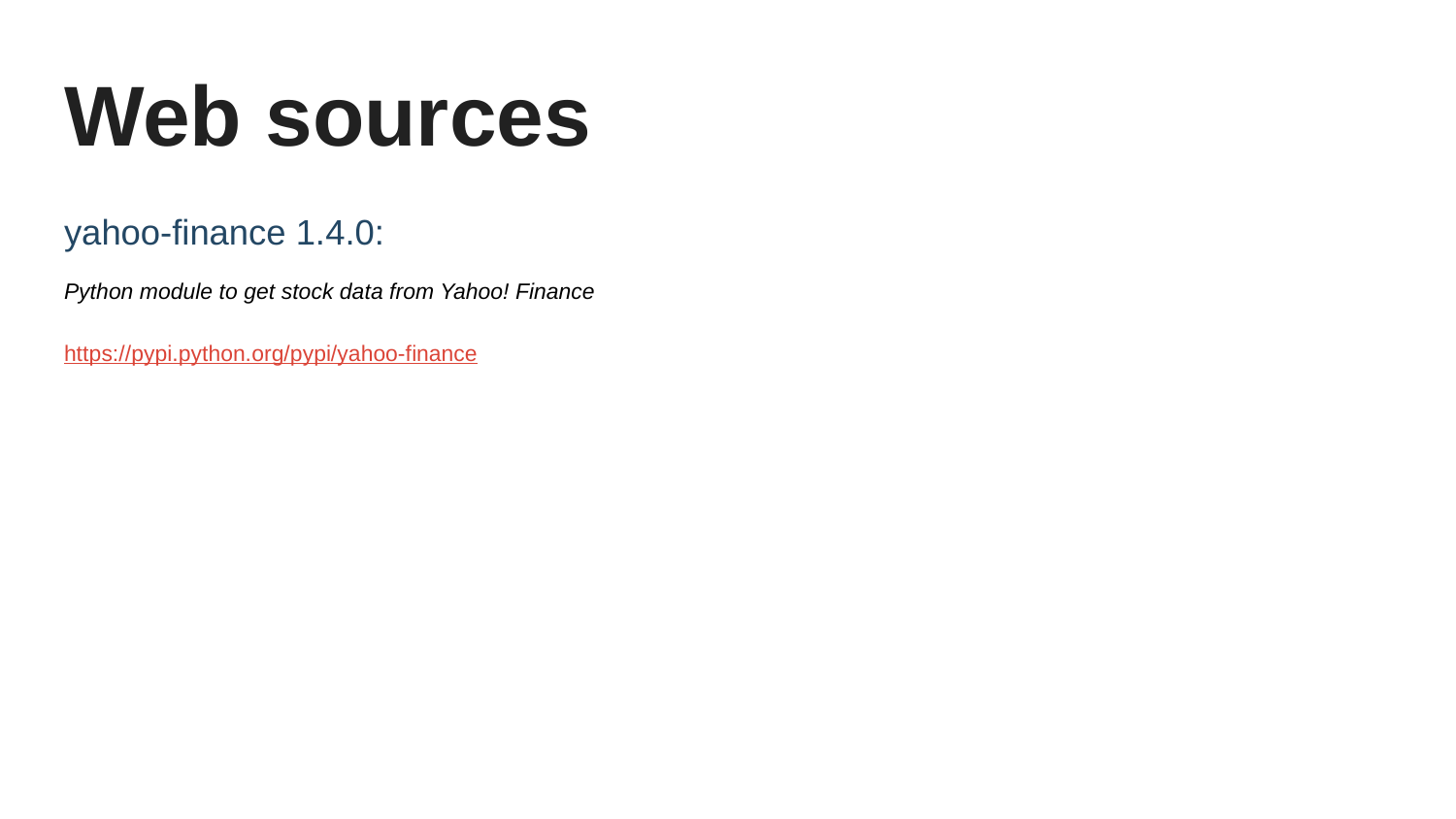

# Web sources
yahoo-finance 1.4.0:
Python module to get stock data from Yahoo! Finance
https://pypi.python.org/pypi/yahoo-finance